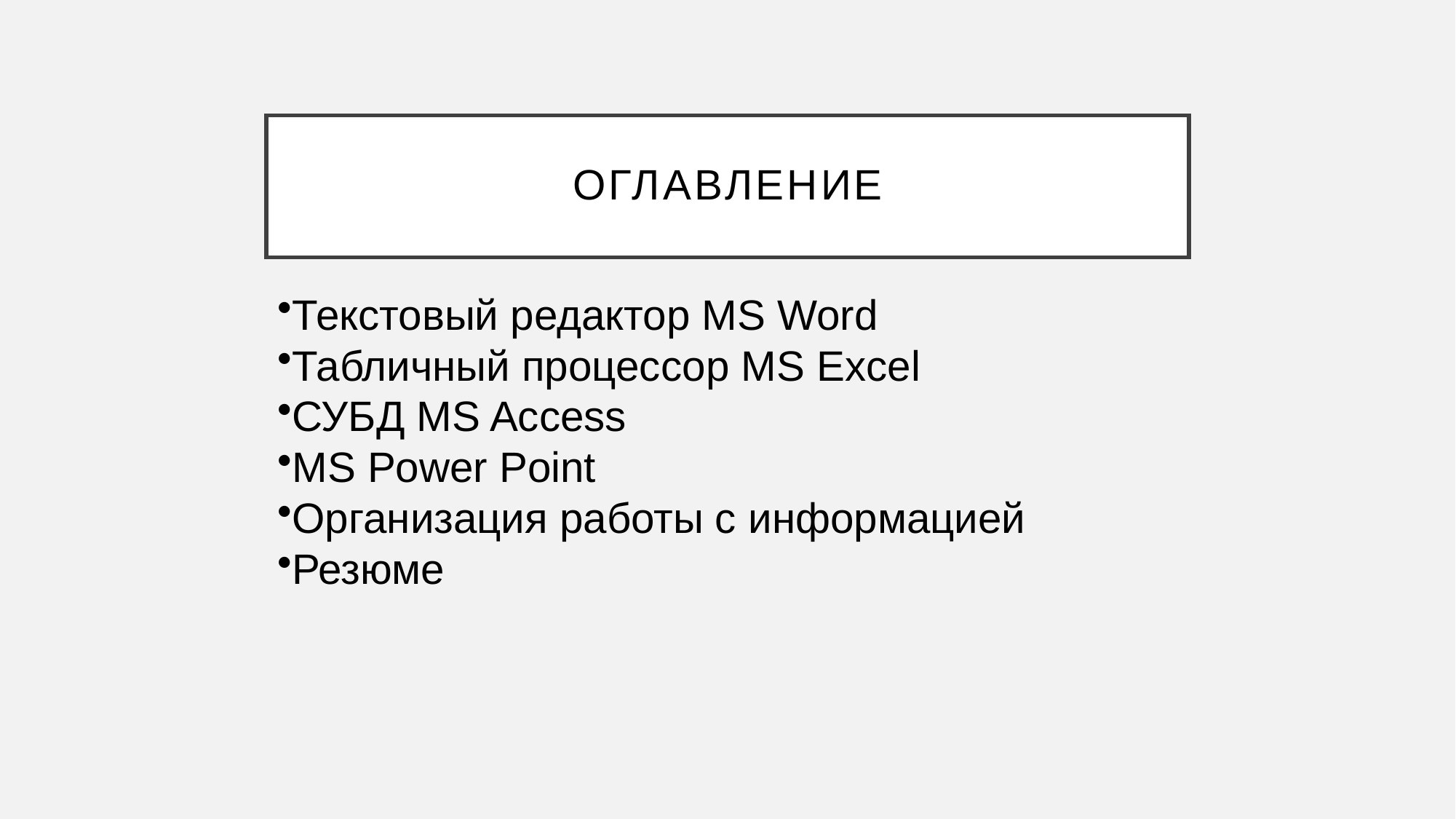

# Оглавление
Текстовый редактор MS Word
Табличный процессор MS Excel
СУБД MS Access
MS Power Point
Организация работы с информацией
Резюме